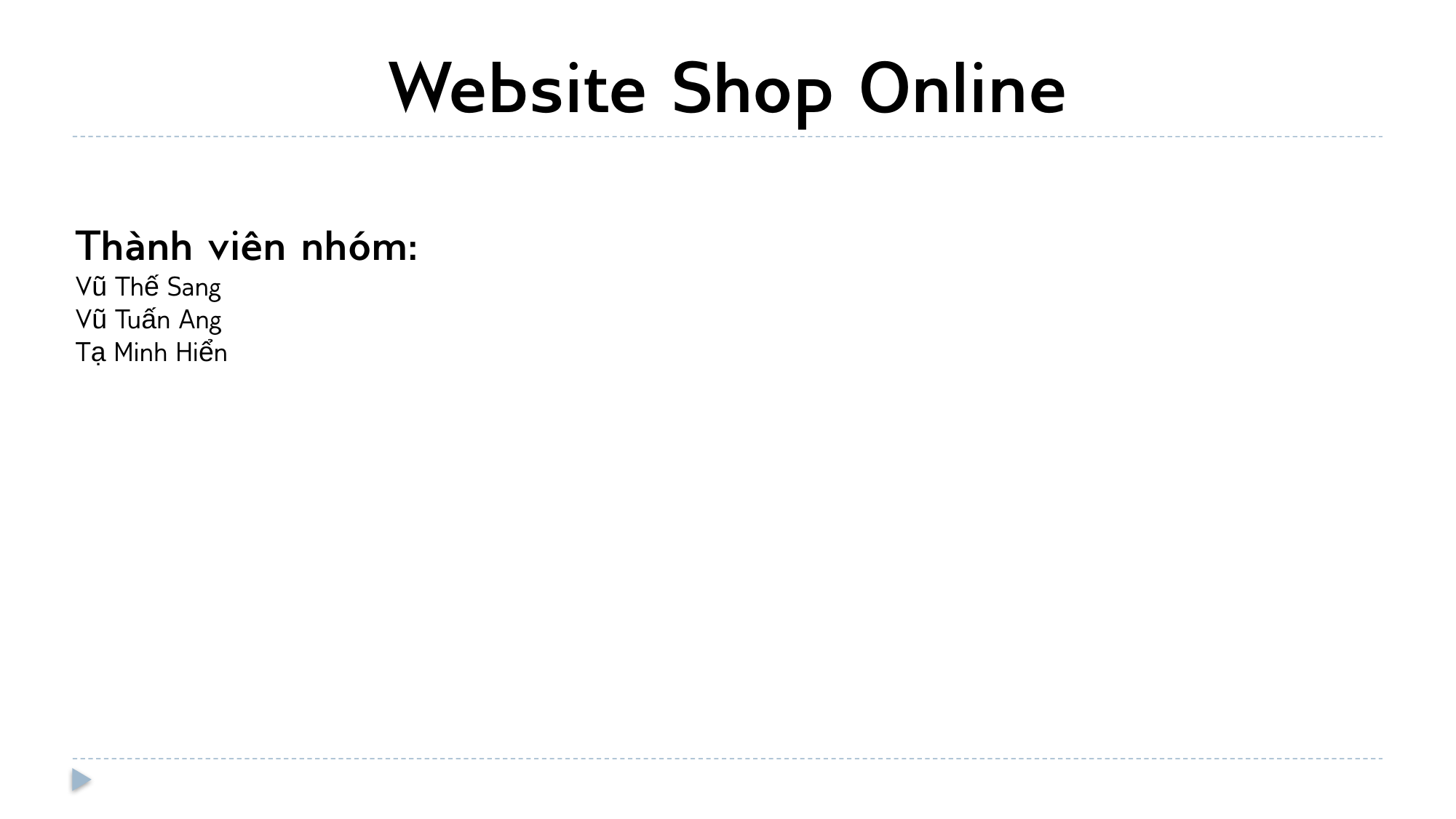

Website Shop Online
Thành viên nhóm:
Vũ Thế Sang
Vũ Tuấn Ang
Tạ Minh Hiển